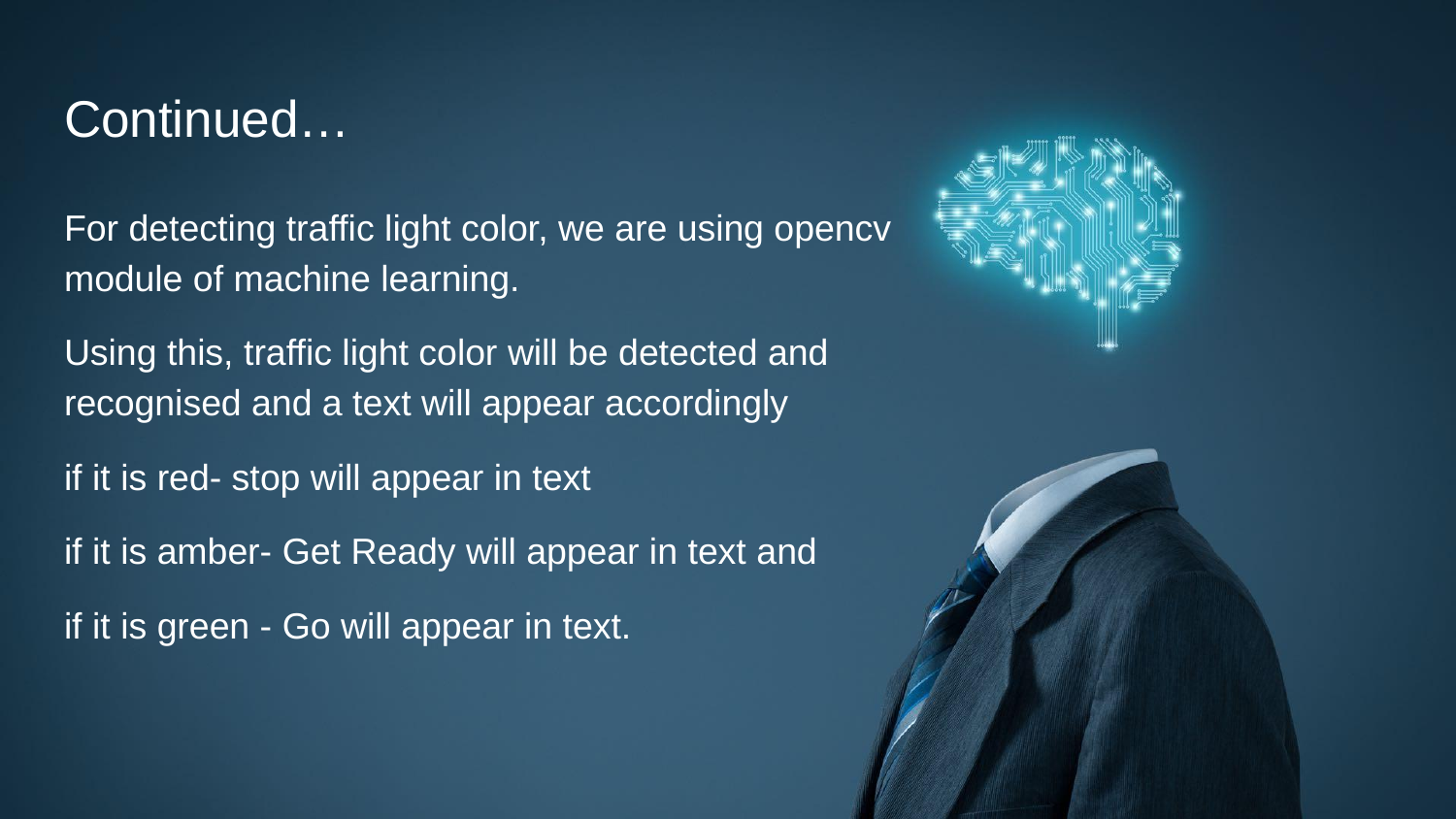

# Continued…
For detecting traffic light color, we are using opencv module of machine learning.
Using this, traffic light color will be detected and recognised and a text will appear accordingly
if it is red- stop will appear in text
if it is amber- Get Ready will appear in text and
if it is green - Go will appear in text.